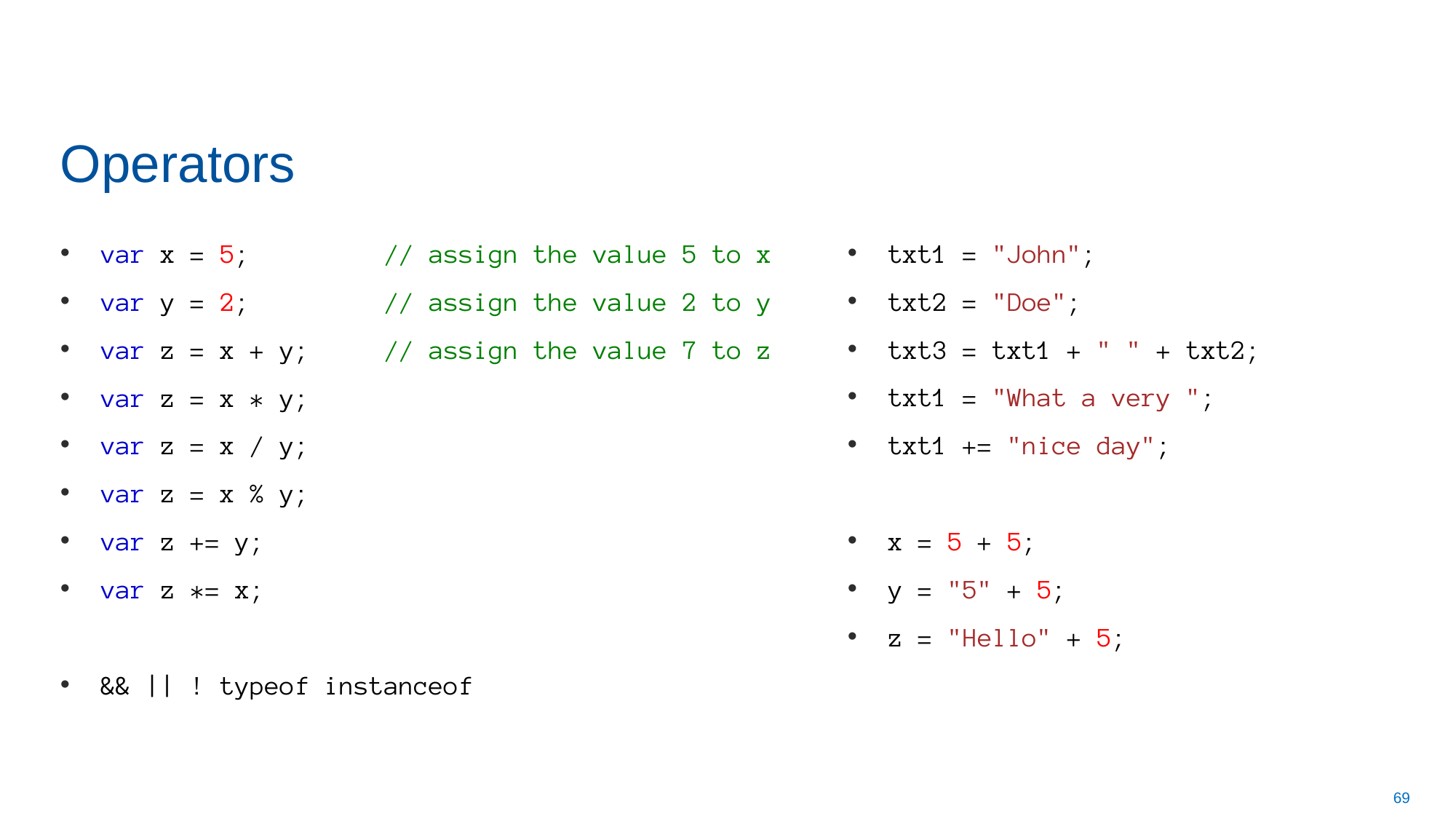

# Operators
var x = 5;         // assign the value 5 to x
var y = 2;         // assign the value 2 to y
var z = x + y;     // assign the value 7 to z
var z = x * y;
var z = x / y;
var z = x % y;
var z += y;
var z *= x;

&& || ! typeof instanceof

txt1 = "John";
txt2 = "Doe";
txt3 = txt1 + " " + txt2;
txt1 = "What a very ";
txt1 += "nice day";

x = 5 + 5;
y = "5" + 5;
z = "Hello" + 5;